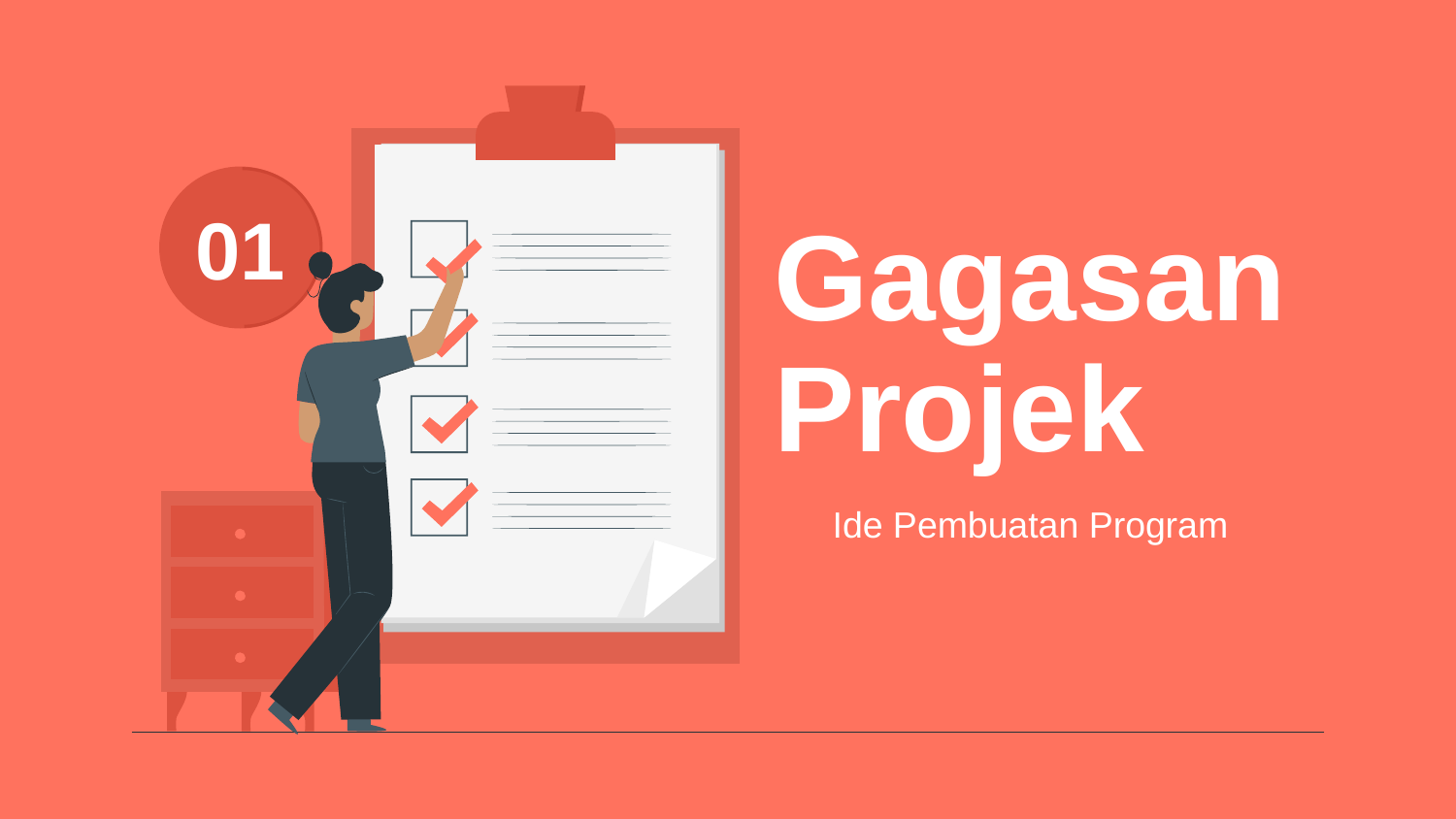

01
# Gagasan Projek
Ide Pembuatan Program